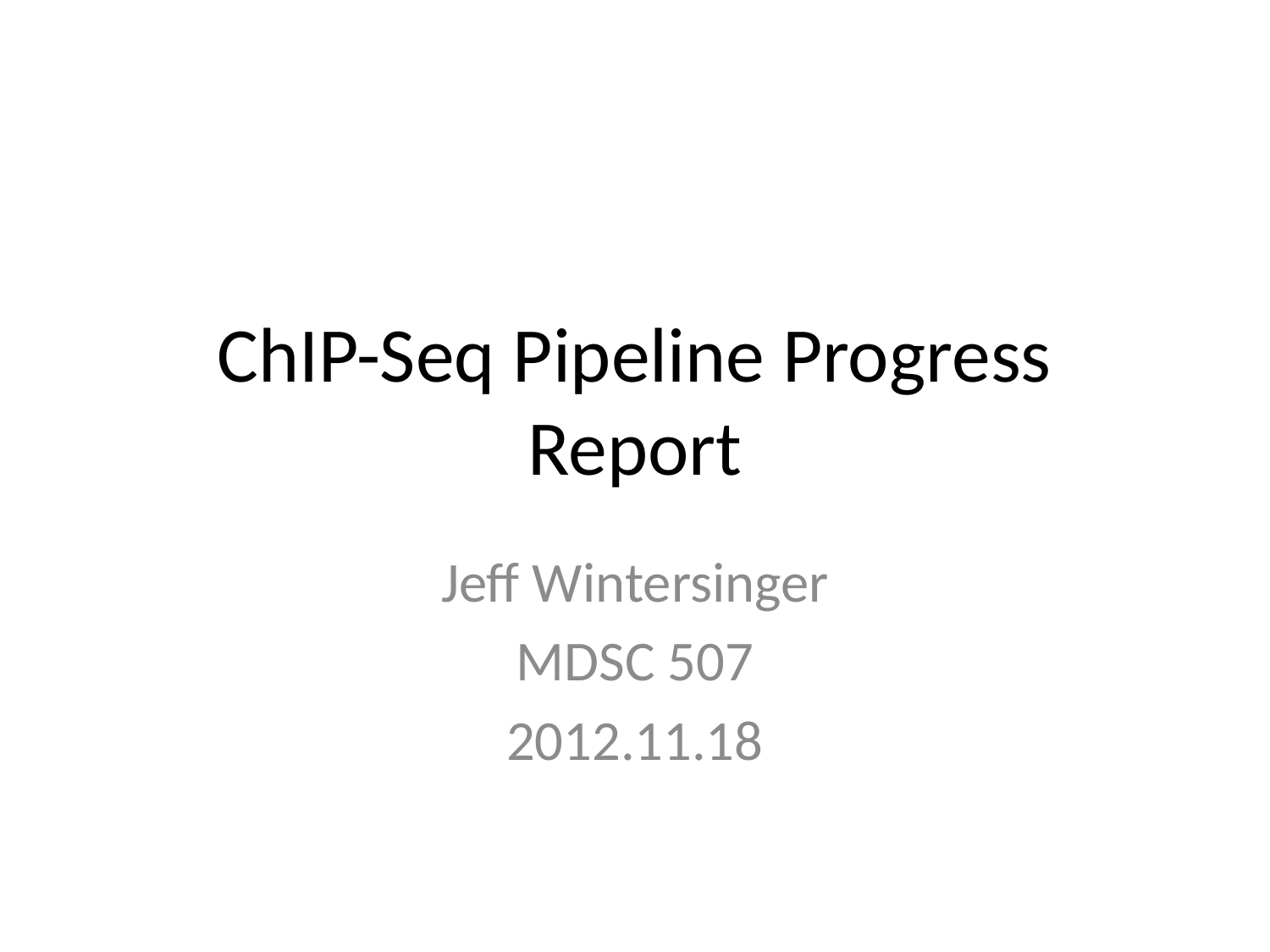

# ChIP-Seq Pipeline Progress Report
Jeff Wintersinger
MDSC 507
2012.11.18